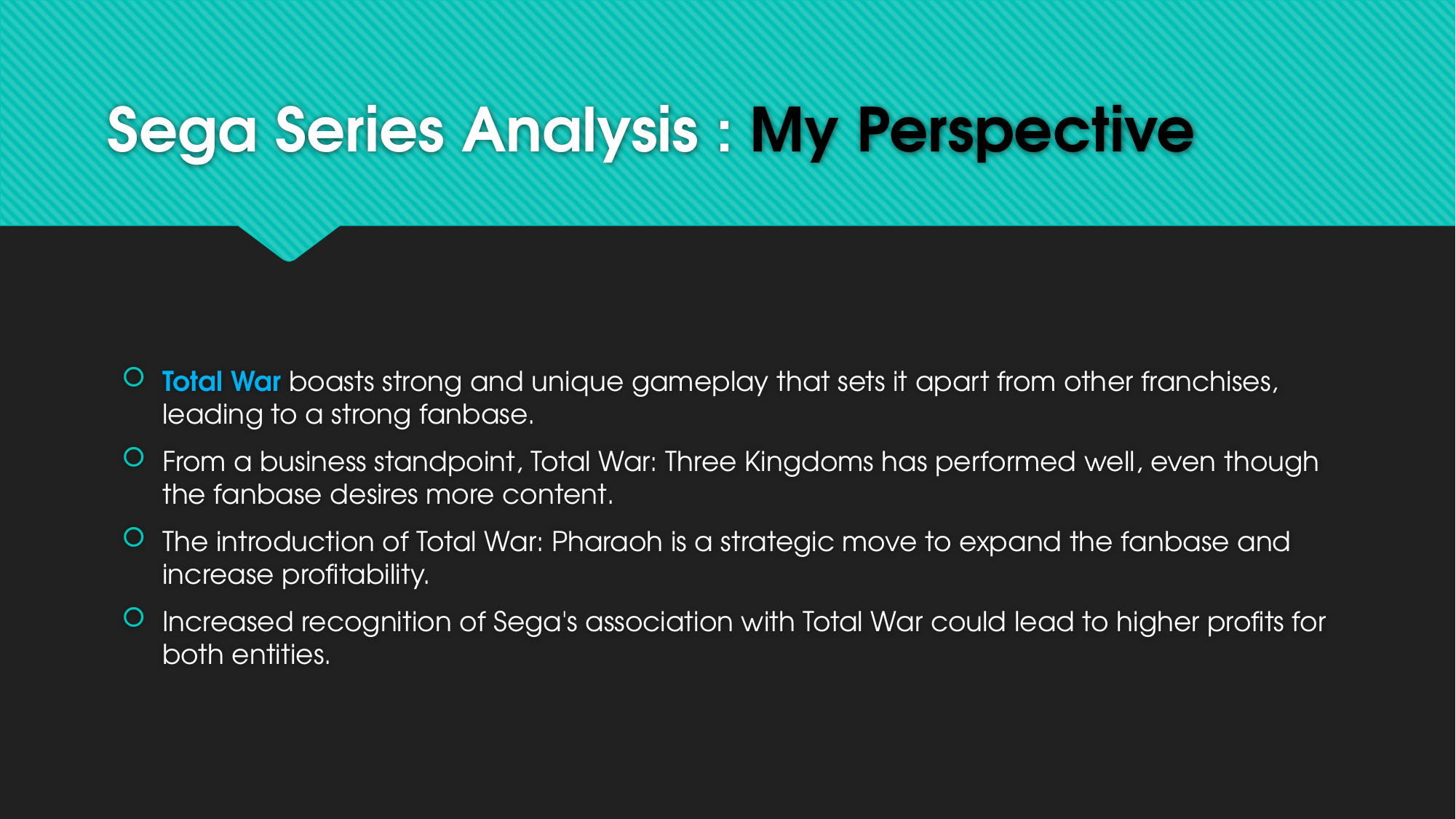

# Sega Series Analysis : My Perspective
Total War boasts strong and unique gameplay that sets it apart from other franchises, leading to a strong fanbase.
From a business standpoint, Total War: Three Kingdoms has performed well, even though the fanbase desires more content.
The introduction of Total War: Pharaoh is a strategic move to expand the fanbase and increase profitability.
Increased recognition of Sega's association with Total War could lead to higher profits for both entities.